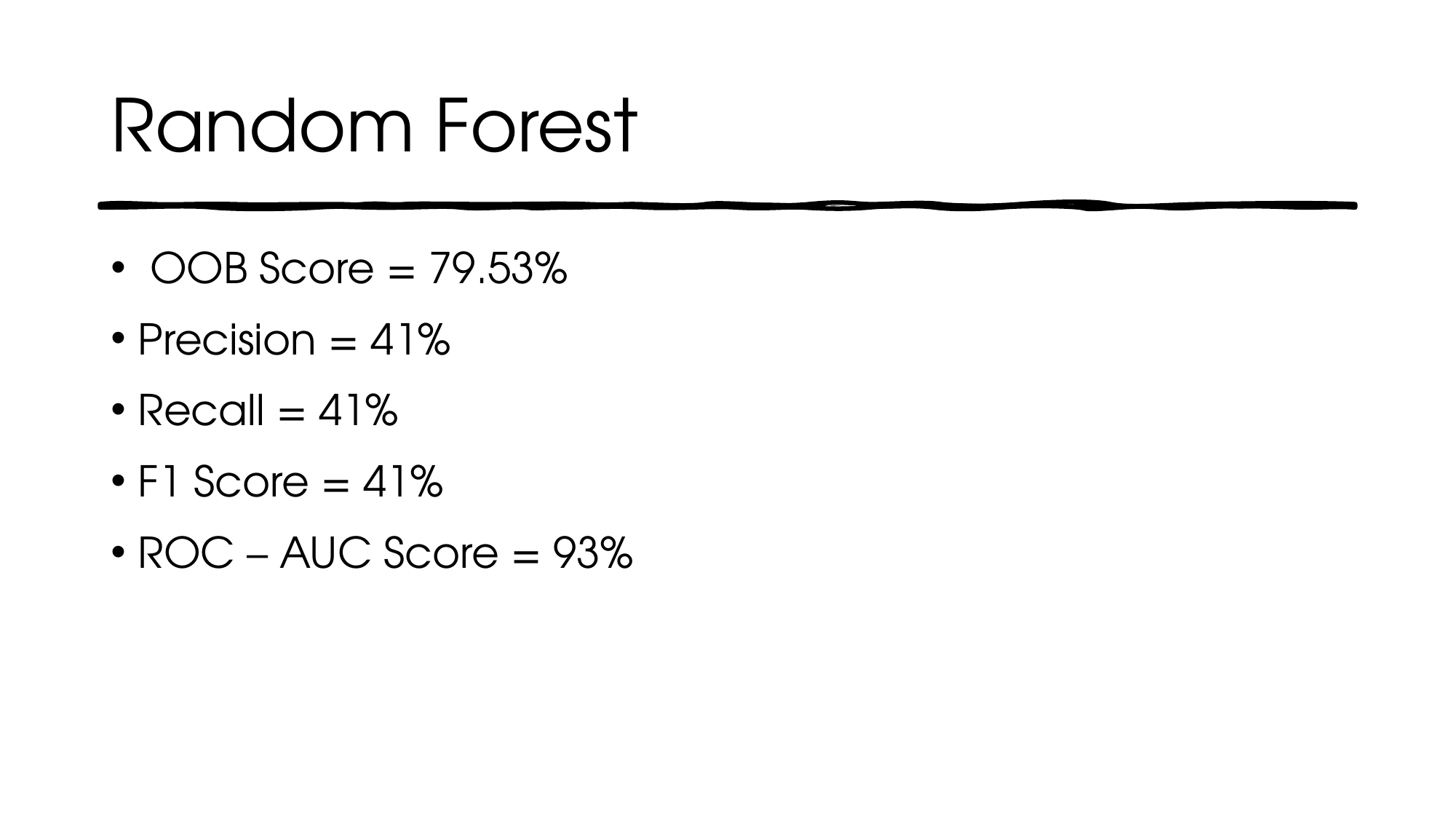

# Random Forest
 OOB Score = 79.53%
Precision = 41%
Recall = 41%
F1 Score = 41%
ROC – AUC Score = 93%